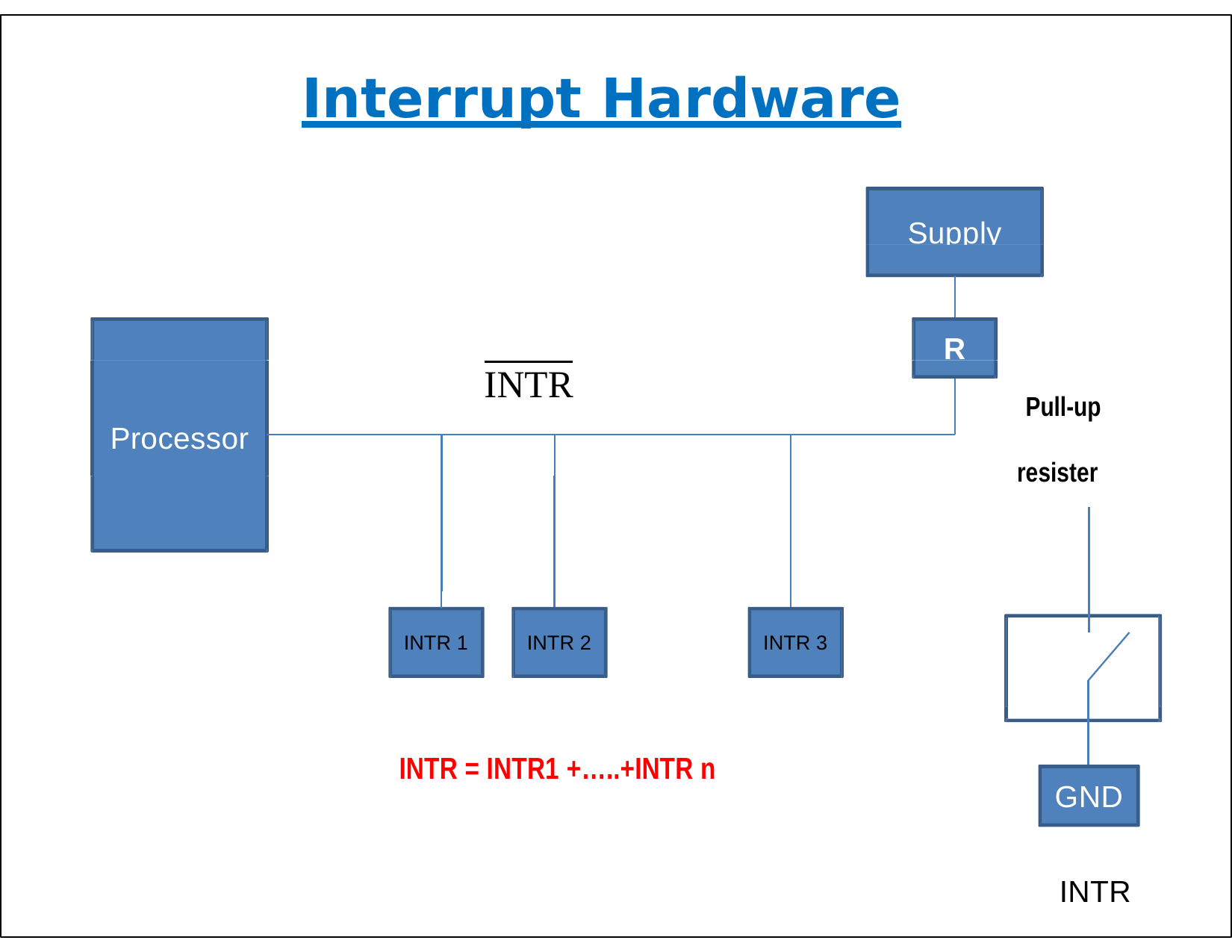

# Interrupt Hardware

Supply

Processor

R
INTR

Pull-up  resister

INTR 1
INTR 2
INTR 3

INTR = INTR1 +…..+INTR n

GND

INTR